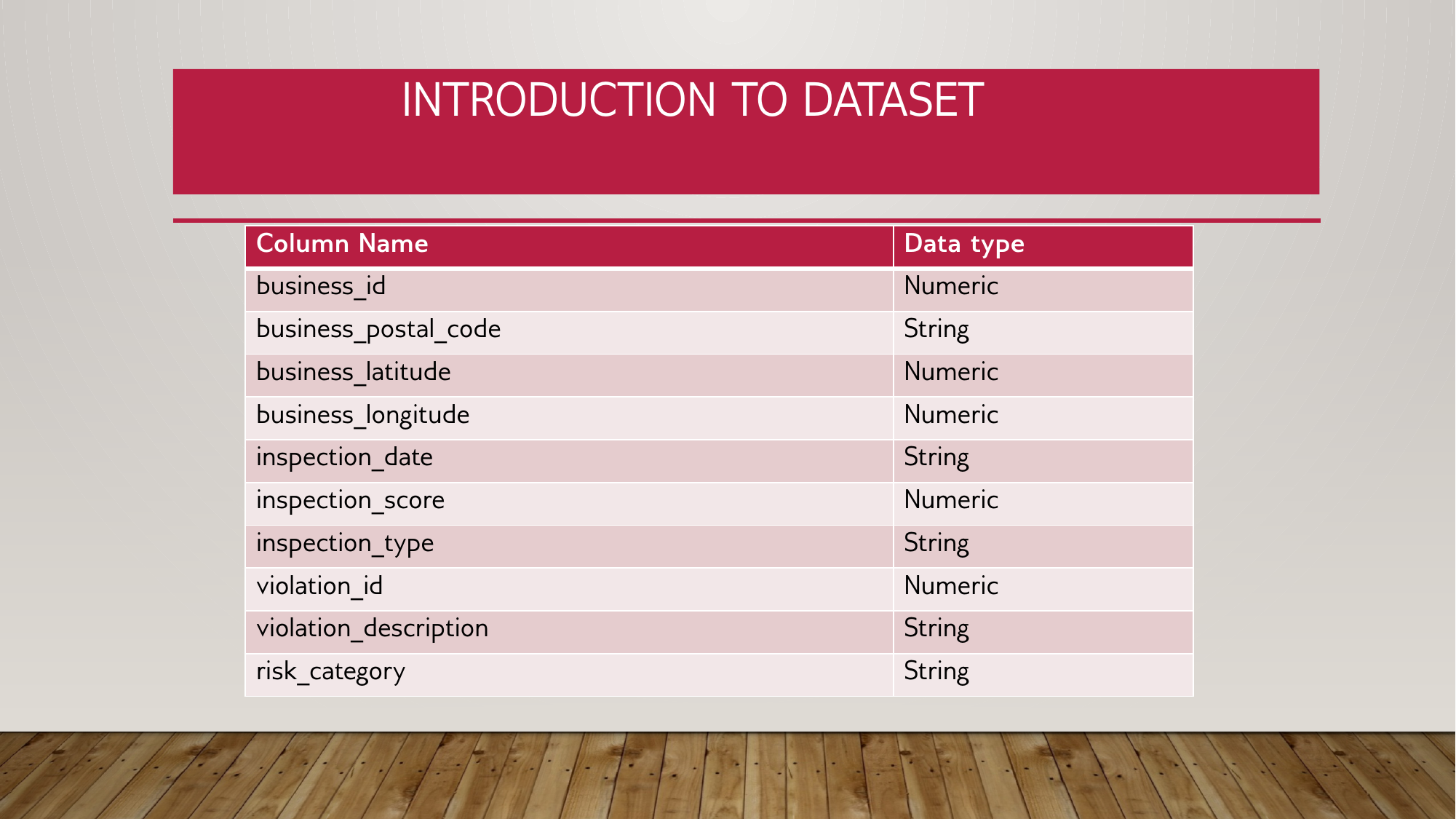

# introduction to dataset
| Column Name | Data type |
| --- | --- |
| business\_id | Numeric |
| business\_postal\_code | String |
| business\_latitude | Numeric |
| business\_longitude | Numeric |
| inspection\_date | String |
| inspection\_score | Numeric |
| inspection\_type | String |
| violation\_id | Numeric |
| violation\_description | String |
| risk\_category | String |